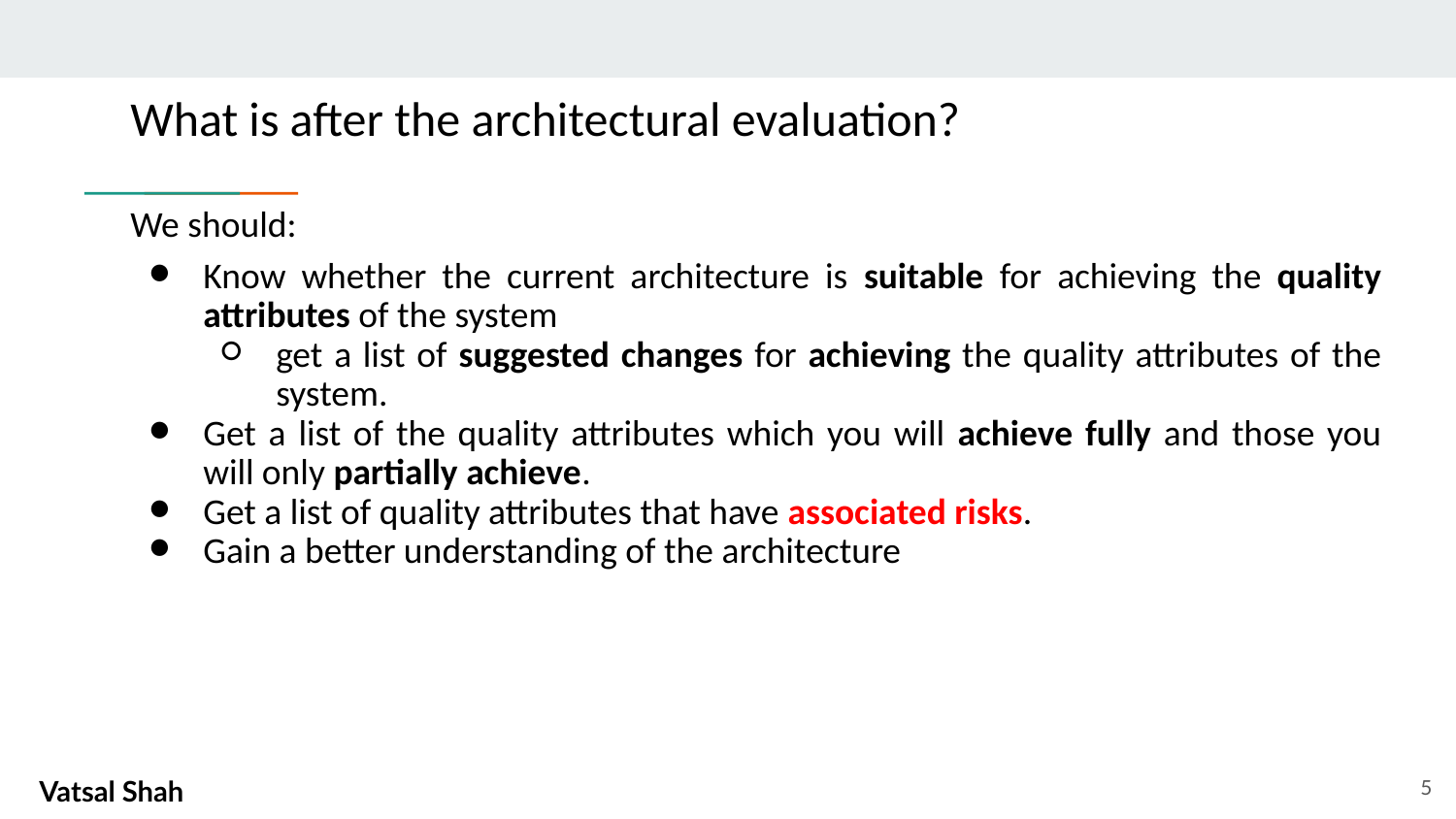

# What is after the architectural evaluation?
We should:
Know whether the current architecture is suitable for achieving the quality attributes of the system
get a list of suggested changes for achieving the quality attributes of the system.
Get a list of the quality attributes which you will achieve fully and those you will only partially achieve.
Get a list of quality attributes that have associated risks.
Gain a better understanding of the architecture
5
Vatsal Shah